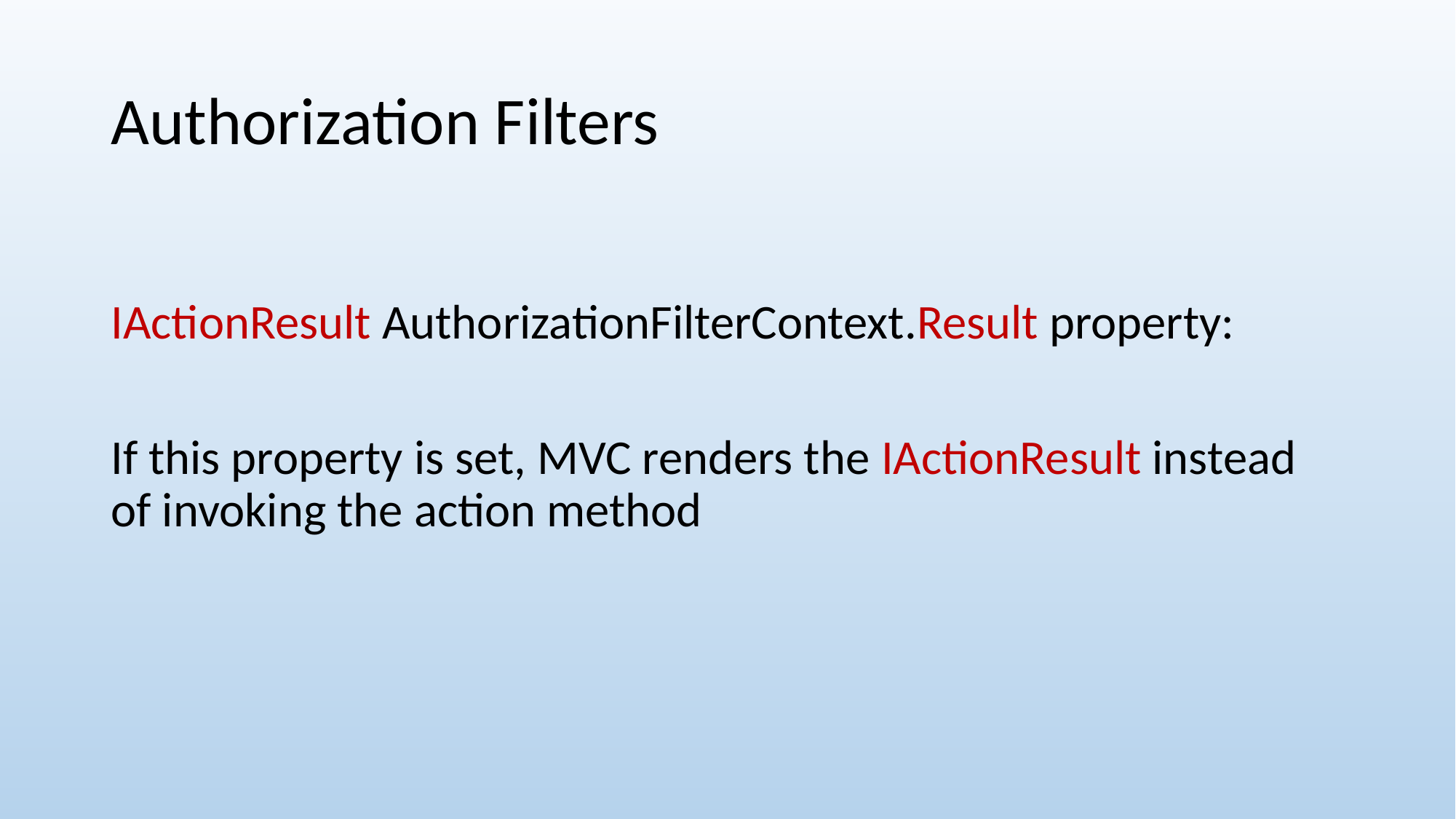

# Authorization Filters

IActionResult AuthorizationFilterContext.Result property:

If this property is set, MVC renders the IActionResult instead of invoking the action method